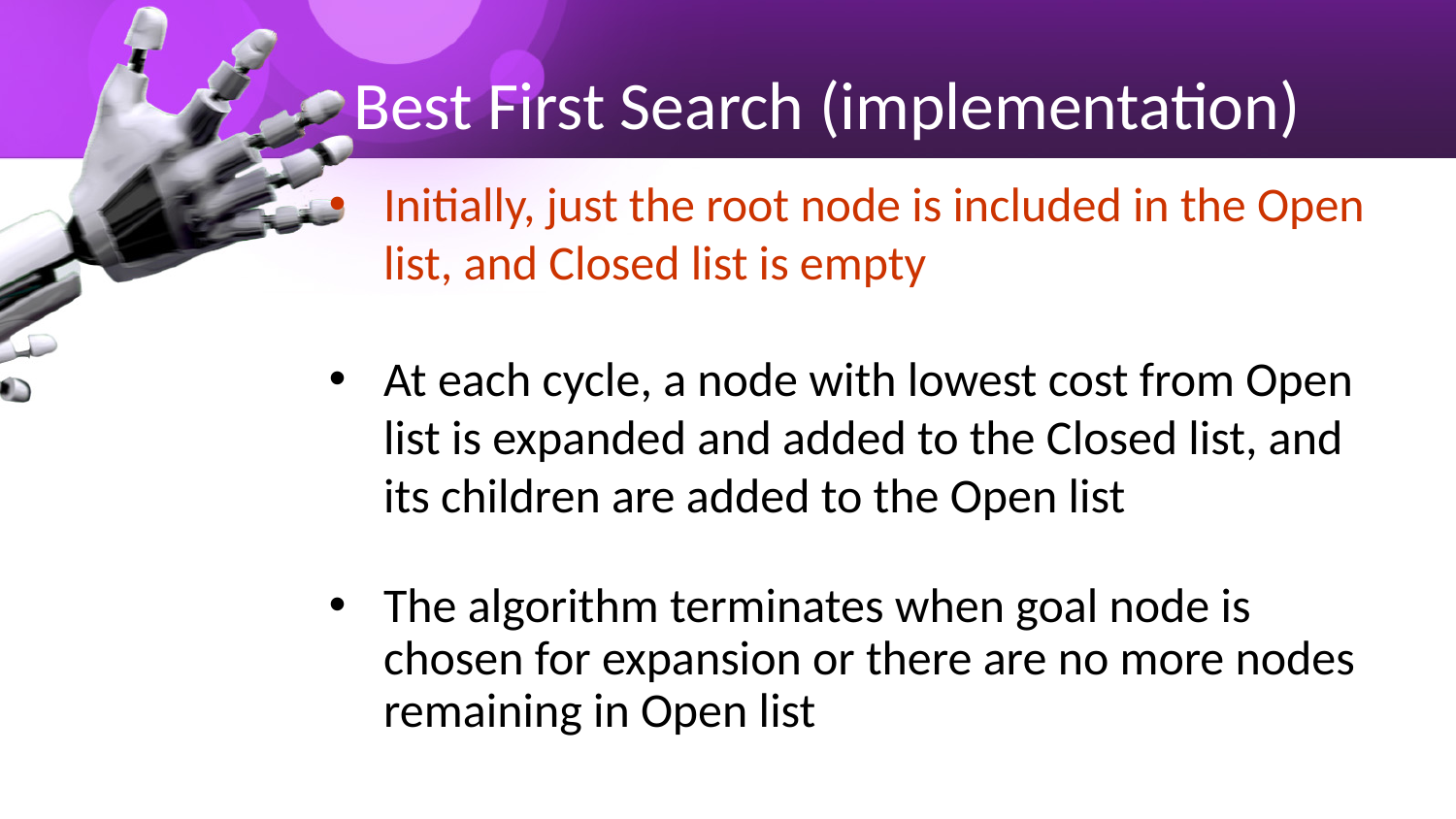

# Best First Search (implementation)
Initially, just the root node is included in the Open list, and Closed list is empty

At each cycle, a node with lowest cost from Open list is expanded and added to the Closed list, and its children are added to the Open list

The algorithm terminates when goal node is chosen for expansion or there are no more nodes remaining in Open list